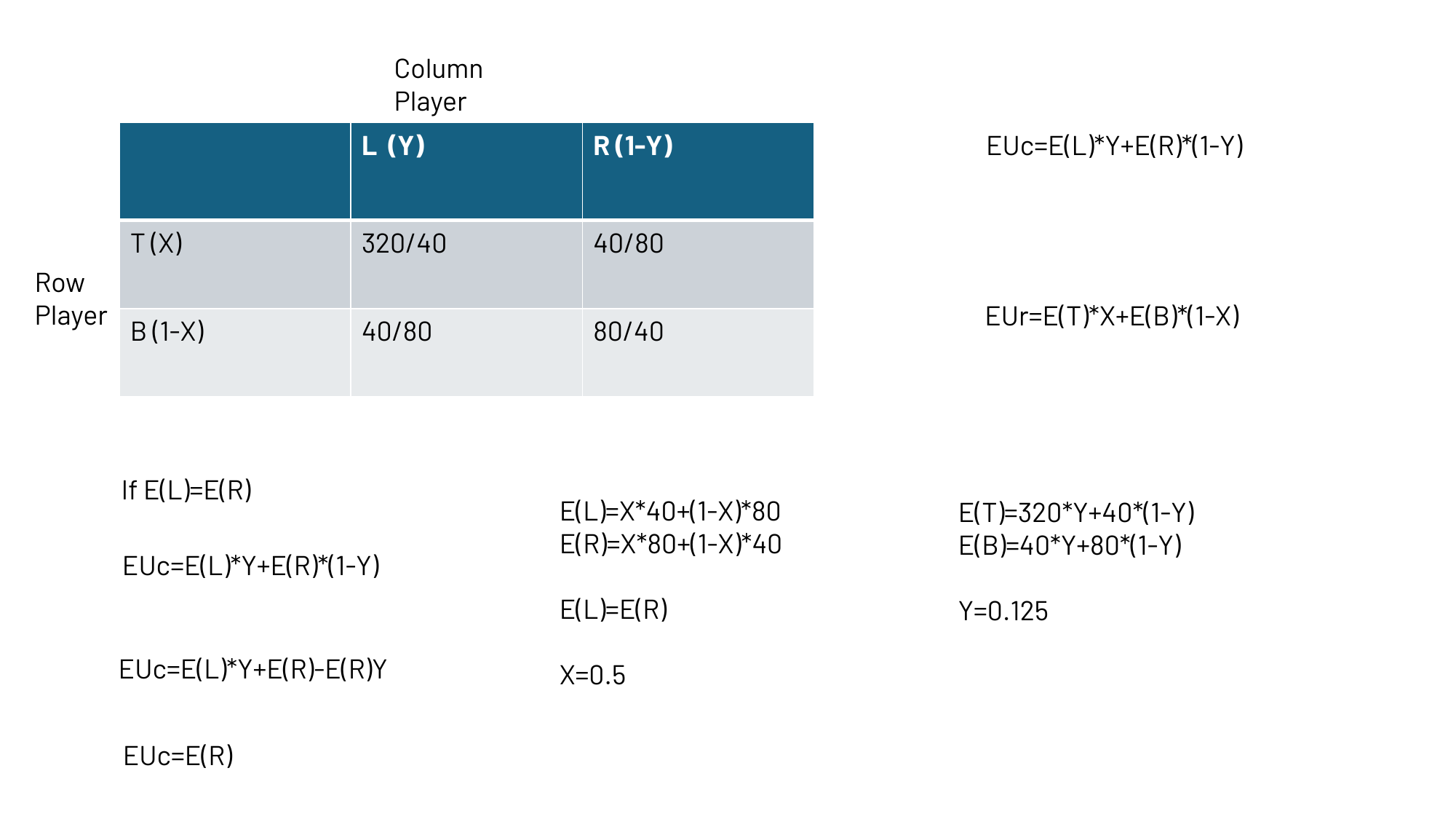

Column
Player
EUc=E(L)*Y+E(R)*(1-Y)
|  | L (Y) | R (1-Y) |
| --- | --- | --- |
| T (X) | 320/40 | 40/80 |
| B (1-X) | 40/80 | 80/40 |
Row
Player
EUr=E(T)*X+E(B)*(1-X)
If E(L)=E(R)
E(L)=X*40+(1-X)*80
E(R)=X*80+(1-X)*40

E(L)=E(R)

X=0.5

E(T)=320*Y+40*(1-Y)
E(B)=40*Y+80*(1-Y)

Y=0.125
EUc=E(L)*Y+E(R)*(1-Y)
EUc=E(L)*Y+E(R)-E(R)Y
EUc=E(R)